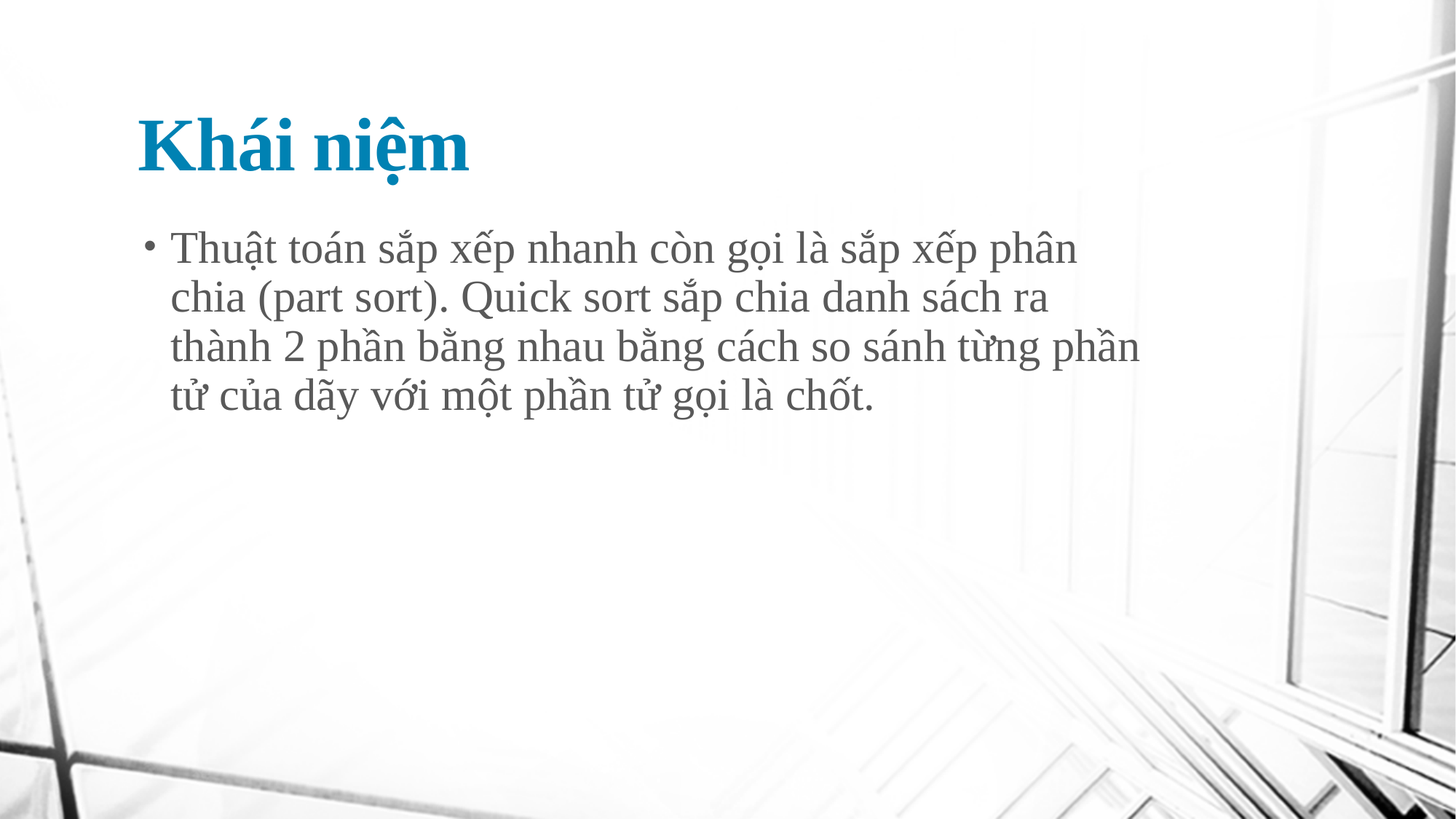

# Khái niệm
Thuật toán sắp xếp nhanh còn gọi là sắp xếp phân chia (part sort). Quick sort sắp chia danh sách ra thành 2 phần bằng nhau bằng cách so sánh từng phần tử của dãy với một phần tử gọi là chốt.